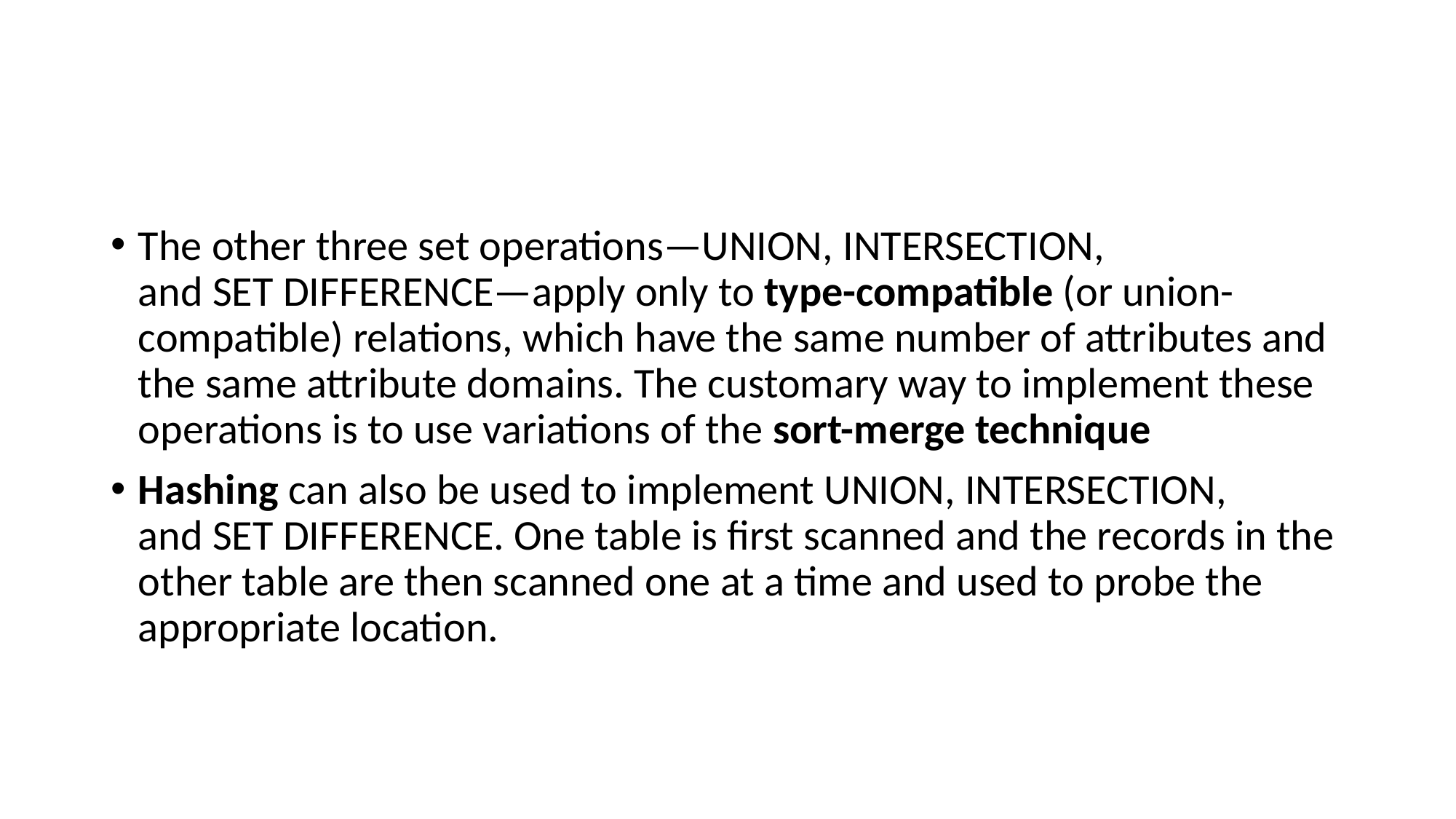

#
The other three set operations—UNION, INTERSECTION, and SET DIFFERENCE—apply only to type-compatible (or union-compatible) relations, which have the same number of attributes and the same attribute domains. The customary way to implement these operations is to use variations of the sort-merge technique
Hashing can also be used to implement UNION, INTERSECTION, and SET DIFFERENCE. One table is first scanned and the records in the other table are then scanned one at a time and used to probe the appropriate location.